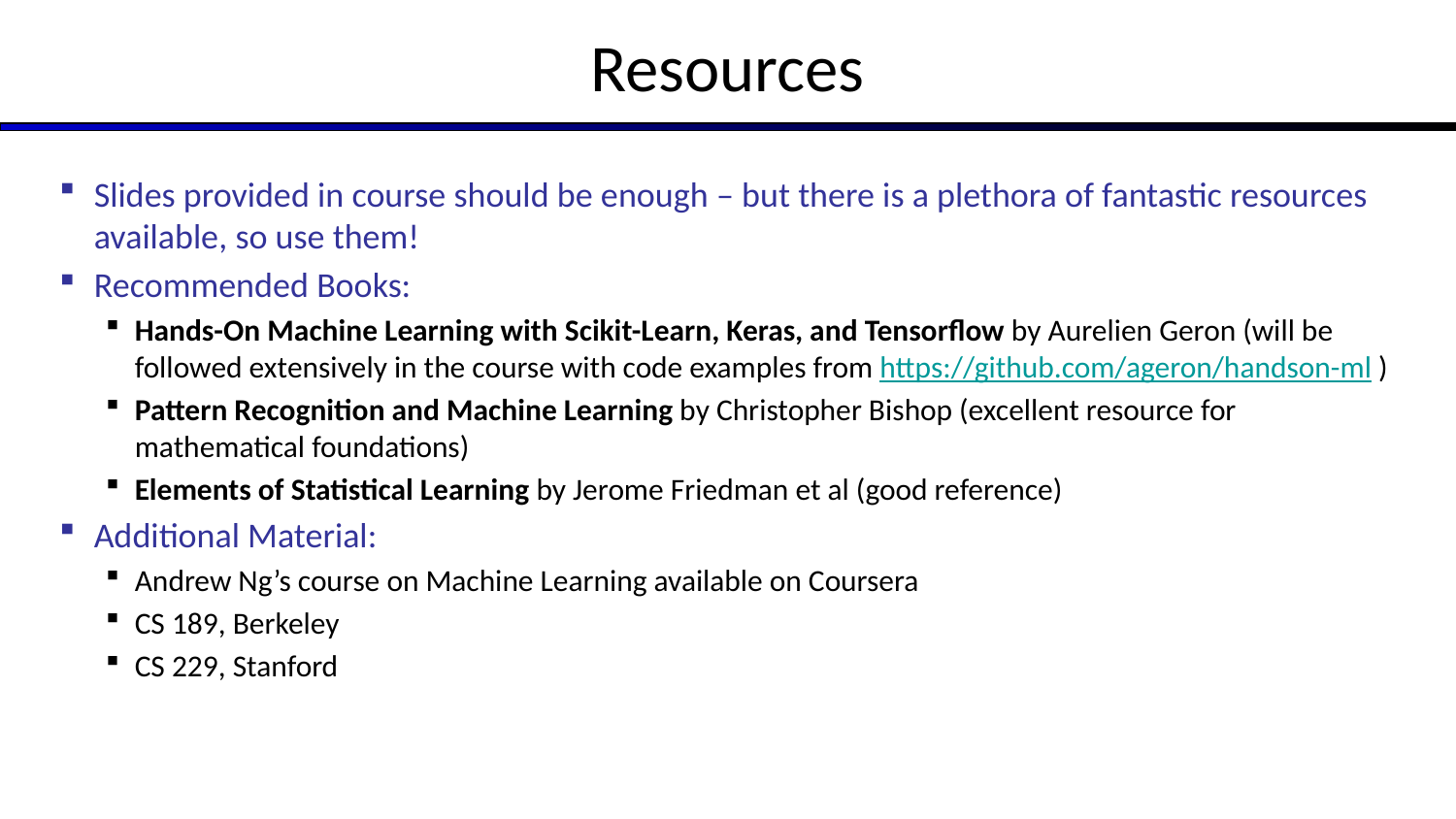

# Resources
Slides provided in course should be enough – but there is a plethora of fantastic resources available, so use them!
Recommended Books:
Hands-On Machine Learning with Scikit-Learn, Keras, and Tensorflow by Aurelien Geron (will be followed extensively in the course with code examples from https://github.com/ageron/handson-ml )
Pattern Recognition and Machine Learning by Christopher Bishop (excellent resource for mathematical foundations)
Elements of Statistical Learning by Jerome Friedman et al (good reference)
Additional Material:
Andrew Ng’s course on Machine Learning available on Coursera
CS 189, Berkeley
CS 229, Stanford